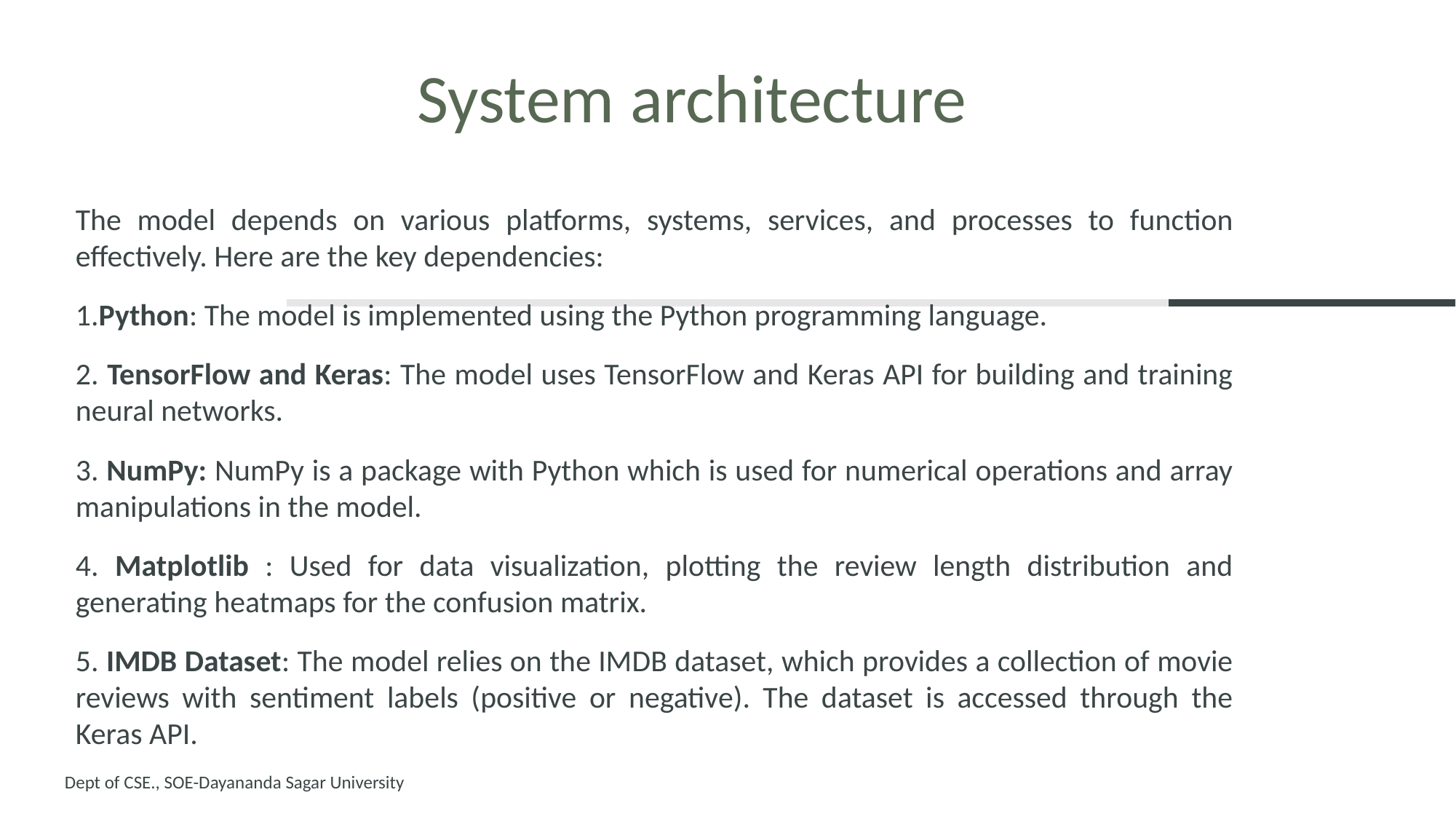

# System architecture
The model depends on various platforms, systems, services, and processes to function effectively. Here are the key dependencies:
1.Python: The model is implemented using the Python programming language.
2. TensorFlow and Keras: The model uses TensorFlow and Keras API for building and training neural networks.
3. NumPy: NumPy is a package with Python which is used for numerical operations and array manipulations in the model.
4. Matplotlib : Used for data visualization, plotting the review length distribution and generating heatmaps for the confusion matrix.
5. IMDB Dataset: The model relies on the IMDB dataset, which provides a collection of movie reviews with sentiment labels (positive or negative). The dataset is accessed through the Keras API.

Dept of CSE., SOE-Dayananda Sagar University